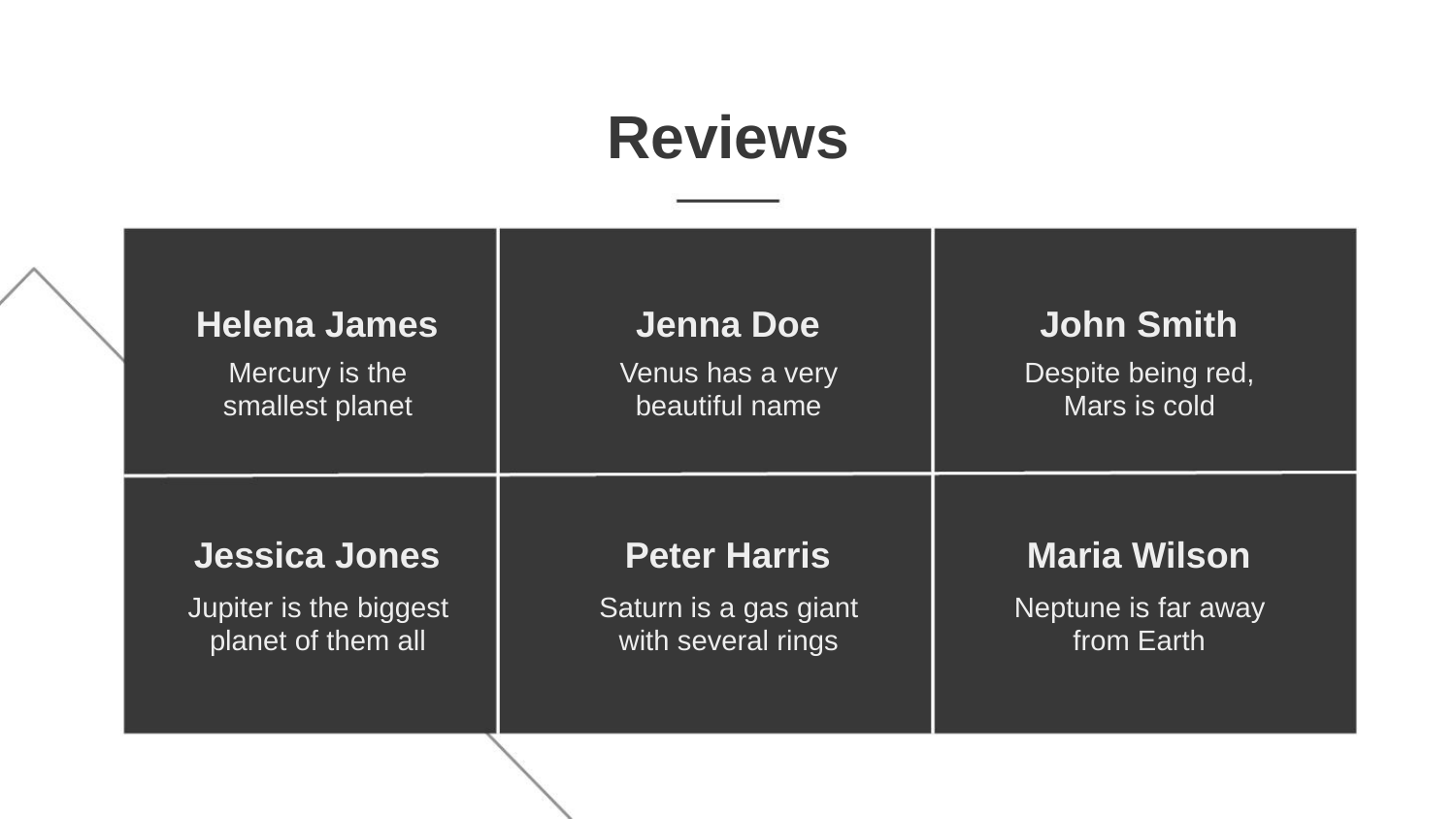

Reviews
Helena James
Jenna Doe
John Smith
Venus has a very
beautiful name
Despite being red,
Mars is cold
Mercury is the
smallest planet
Jessica Jones
Peter Harris
Maria Wilson
Jupiter is the biggest
planet of them all
Saturn is a gas giant
with several rings
Neptune is far away
from Earth